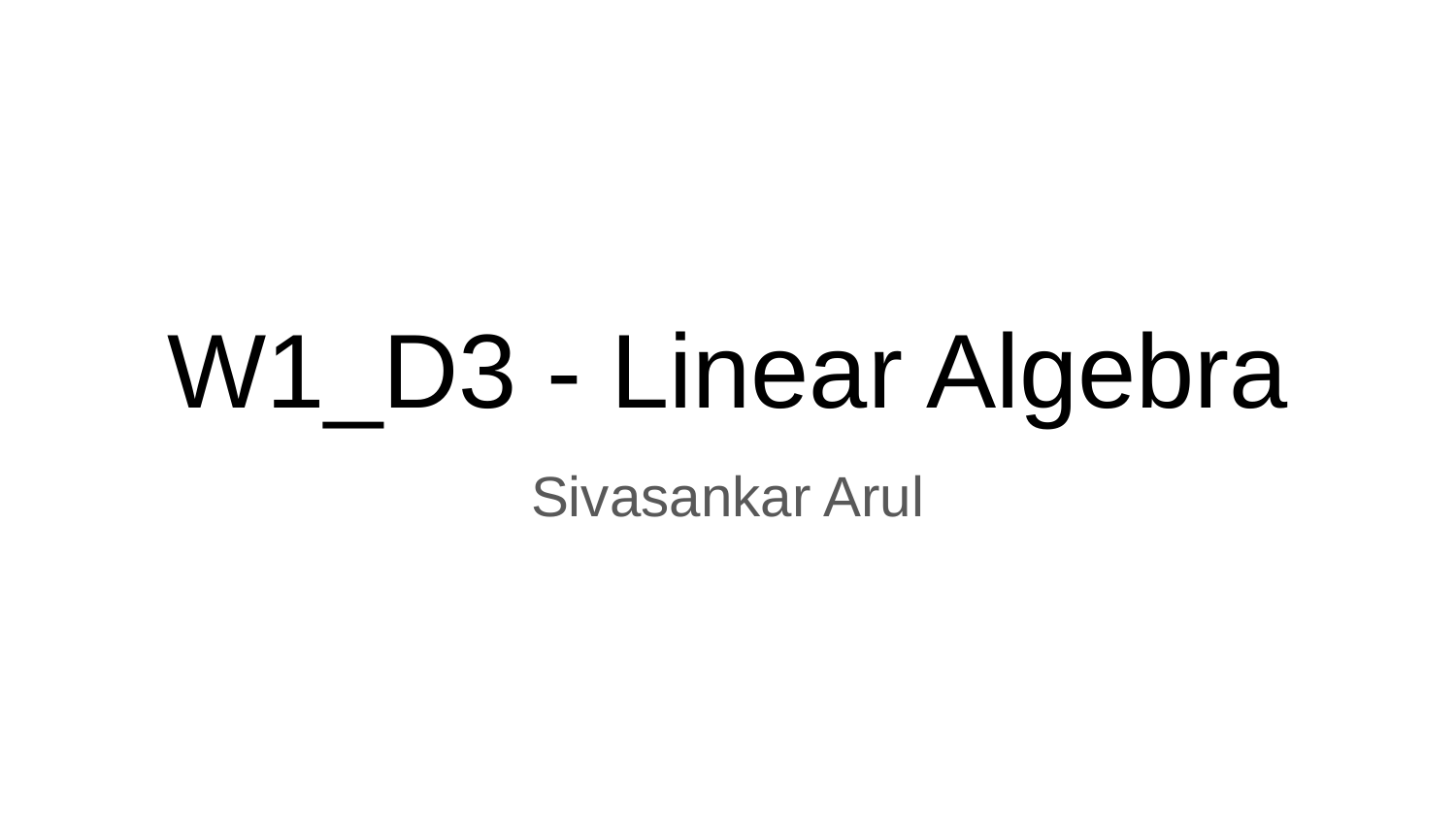

# W1_D3 - Linear Algebra
Sivasankar Arul